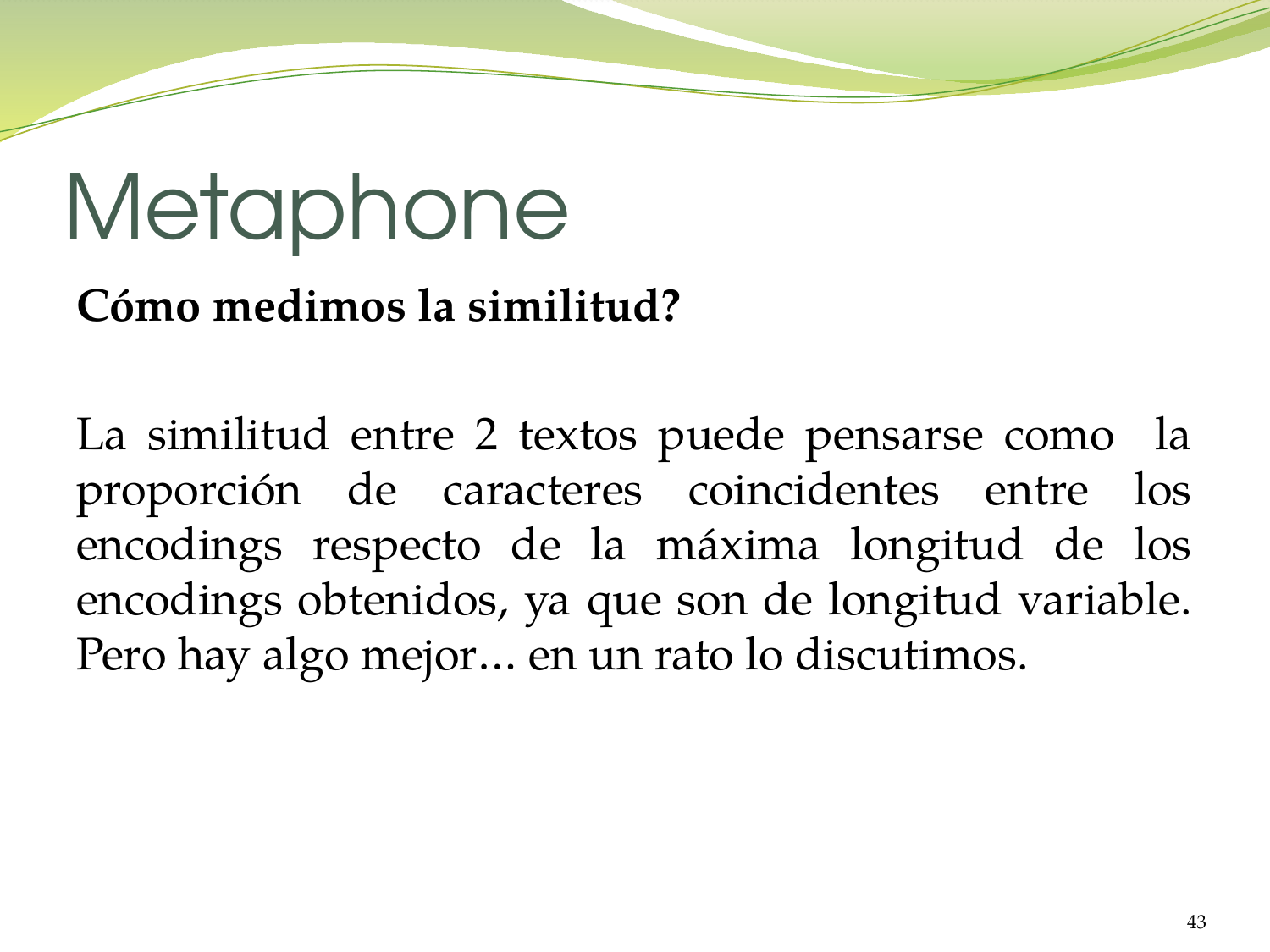

# Metaphone
Cómo medimos la similitud?

La similitud entre 2 textos puede pensarse como  la proporción de caracteres coincidentes entre los encodings respecto de la máxima longitud de los encodings obtenidos, ya que son de longitud variable. Pero hay algo mejor… en un rato lo discutimos.

43